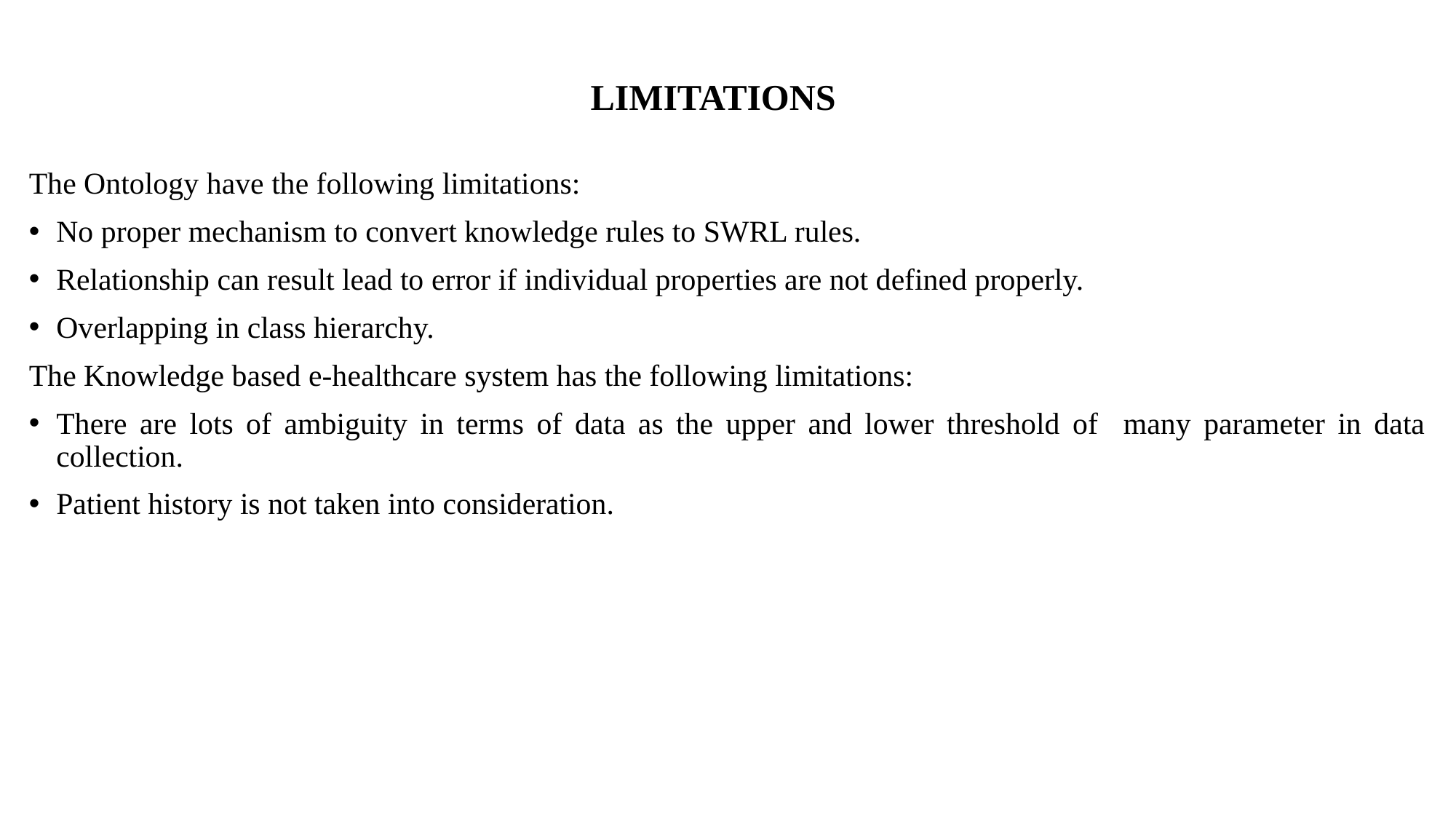

# LIMITATIONS
The Ontology have the following limitations:
No proper mechanism to convert knowledge rules to SWRL rules.
Relationship can result lead to error if individual properties are not defined properly.
Overlapping in class hierarchy.
The Knowledge based e-healthcare system has the following limitations:
There are lots of ambiguity in terms of data as the upper and lower threshold of  many parameter in data collection.
Patient history is not taken into consideration.